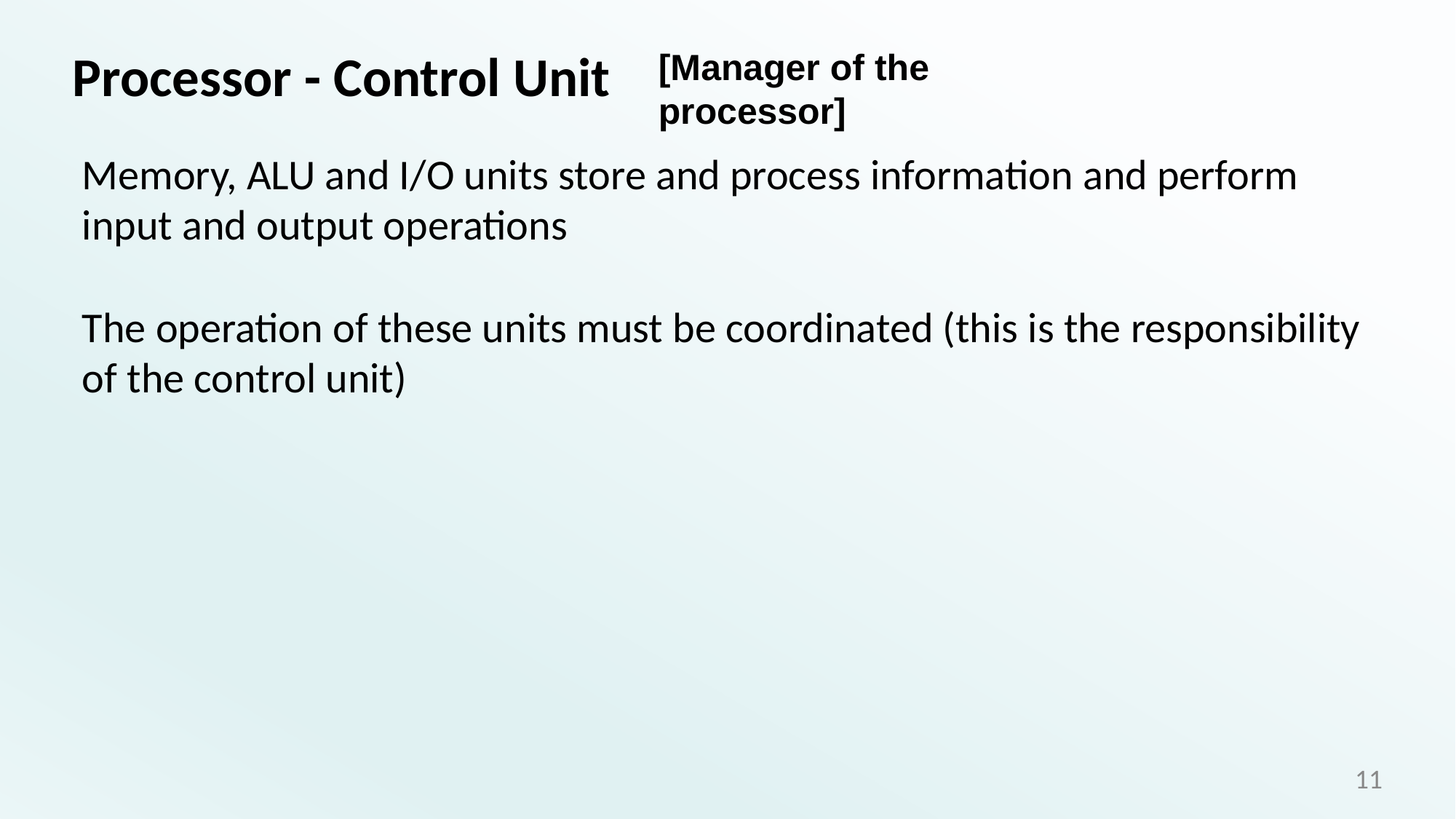

[Manager of the processor]
# Processor - Control Unit
Memory, ALU and I/O units store and process information and perform input and output operations

The operation of these units must be coordinated (this is the responsibility of the control unit)

11